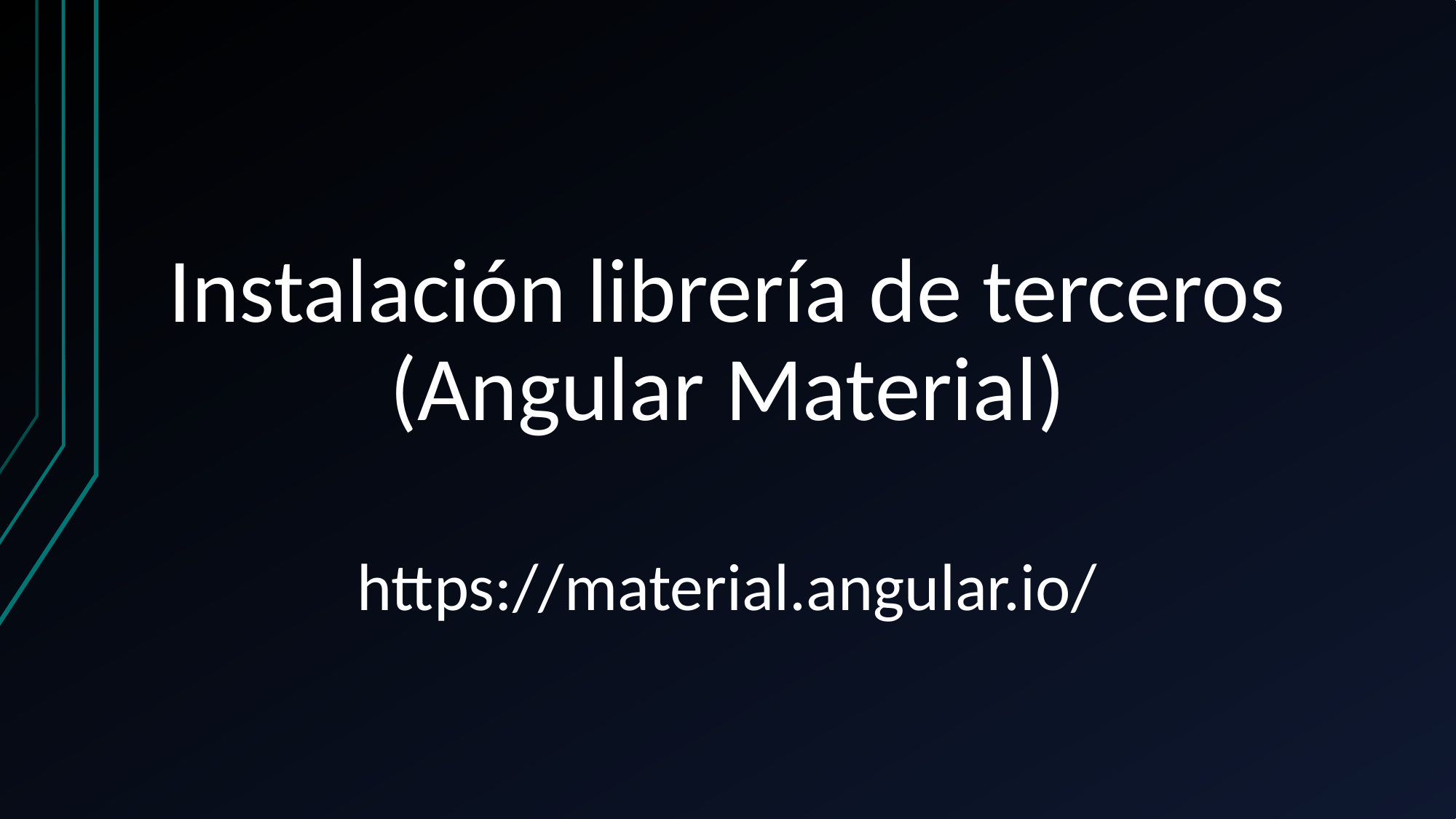

# Instalación librería de terceros (Angular Material)
https://material.angular.io/